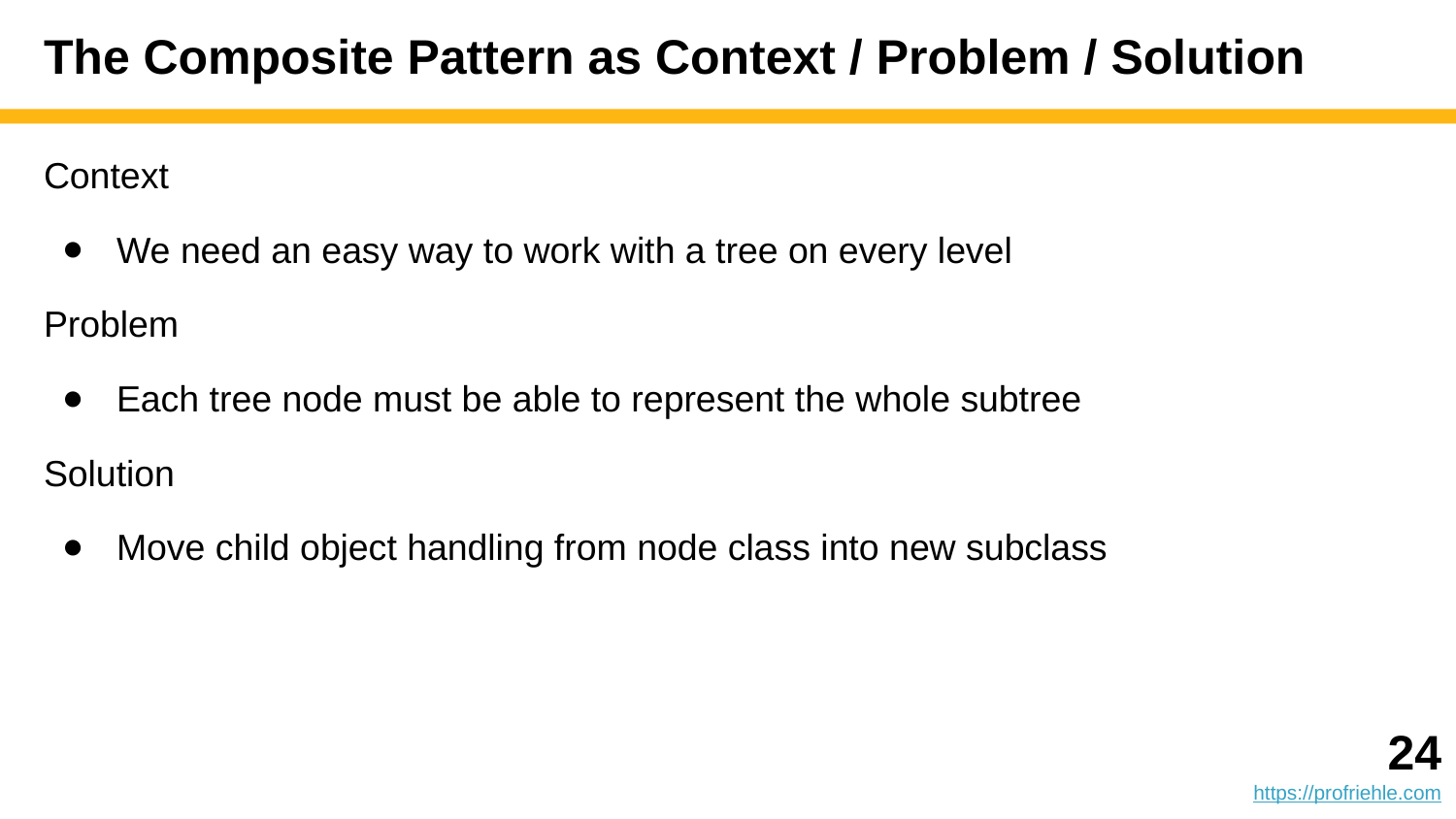

# The Composite Pattern as Context / Problem / Solution
Context
We need an easy way to work with a tree on every level
Problem
Each tree node must be able to represent the whole subtree
Solution
Move child object handling from node class into new subclass
24
https://profriehle.com